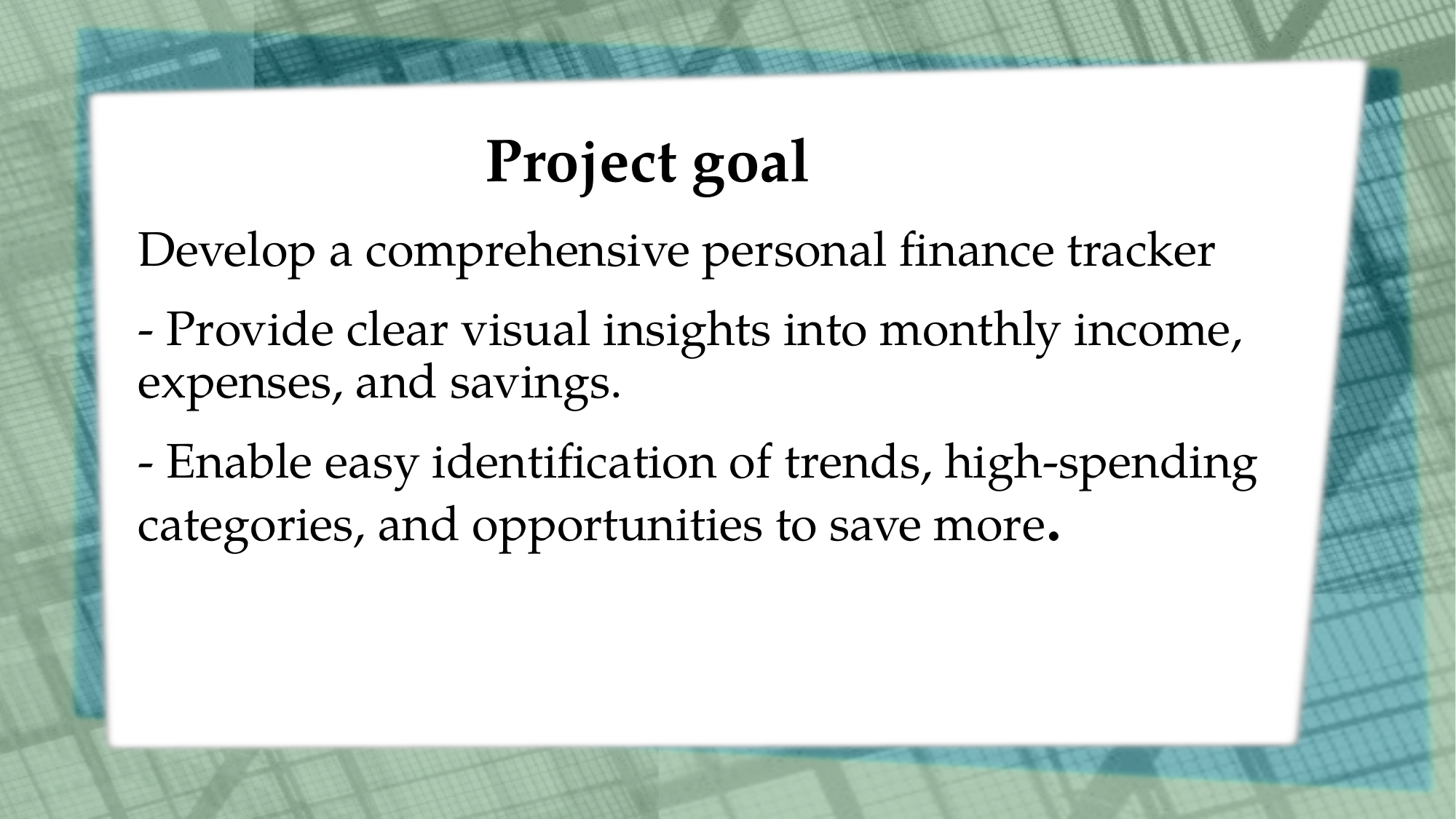

# Project goal
Develop a comprehensive personal finance tracker
- Provide clear visual insights into monthly income, expenses, and savings.
- Enable easy identification of trends, high-spending categories, and opportunities to save more.